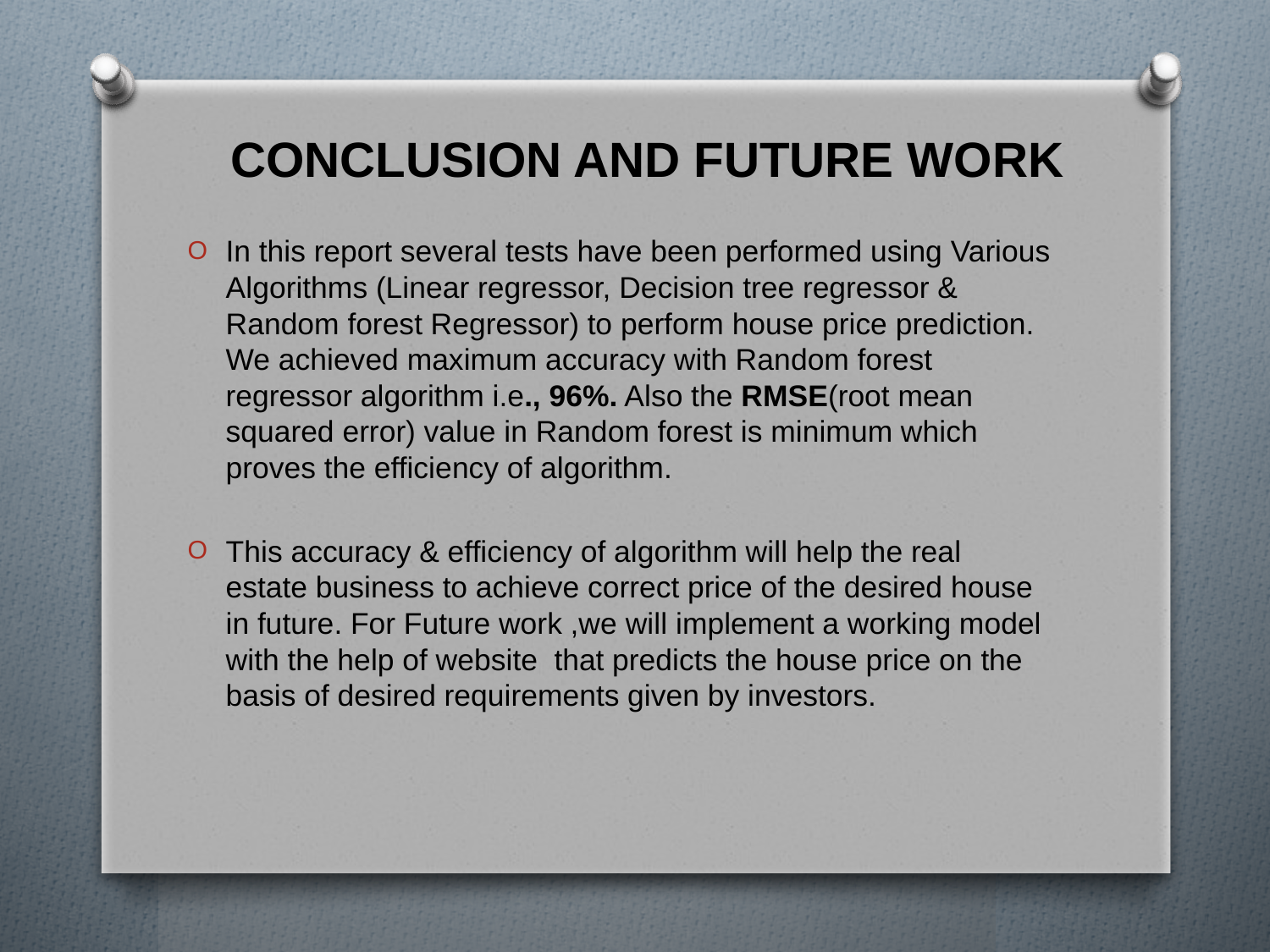

# CONCLUSION AND FUTURE WORK
In this report several tests have been performed using Various Algorithms (Linear regressor, Decision tree regressor & Random forest Regressor) to perform house price prediction. We achieved maximum accuracy with Random forest regressor algorithm i.e., 96%. Also the RMSE(root mean squared error) value in Random forest is minimum which proves the efficiency of algorithm.

This accuracy & efficiency of algorithm will help the real estate business to achieve correct price of the desired house in future. For Future work ,we will implement a working model with the help of website  that predicts the house price on the basis of desired requirements given by investors.